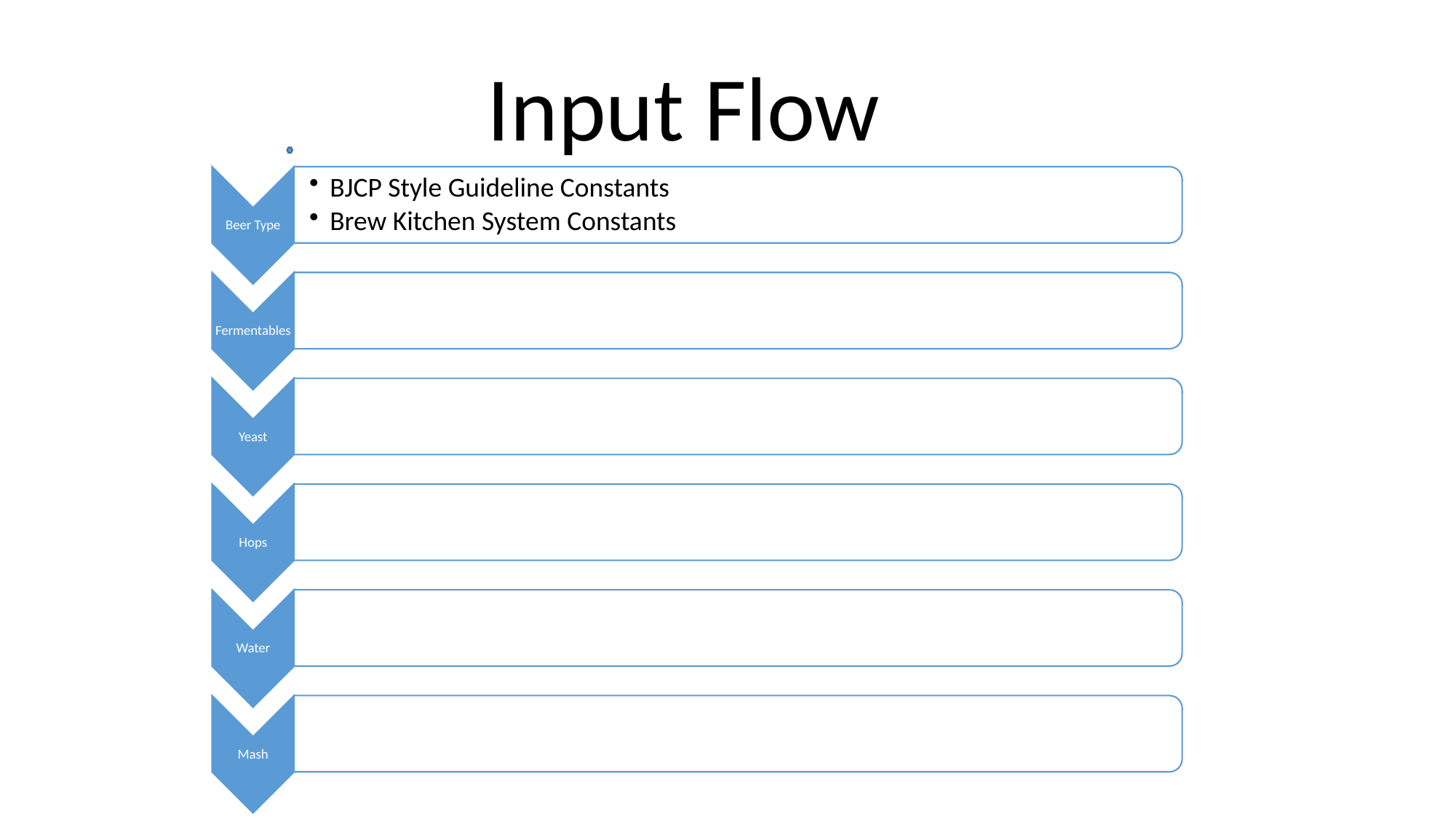

# Input Flow

Beer Type
BJCP Style Guideline Constants
Brew Kitchen System Constants
Fermentables

Yeast

Hops
Water
Mash